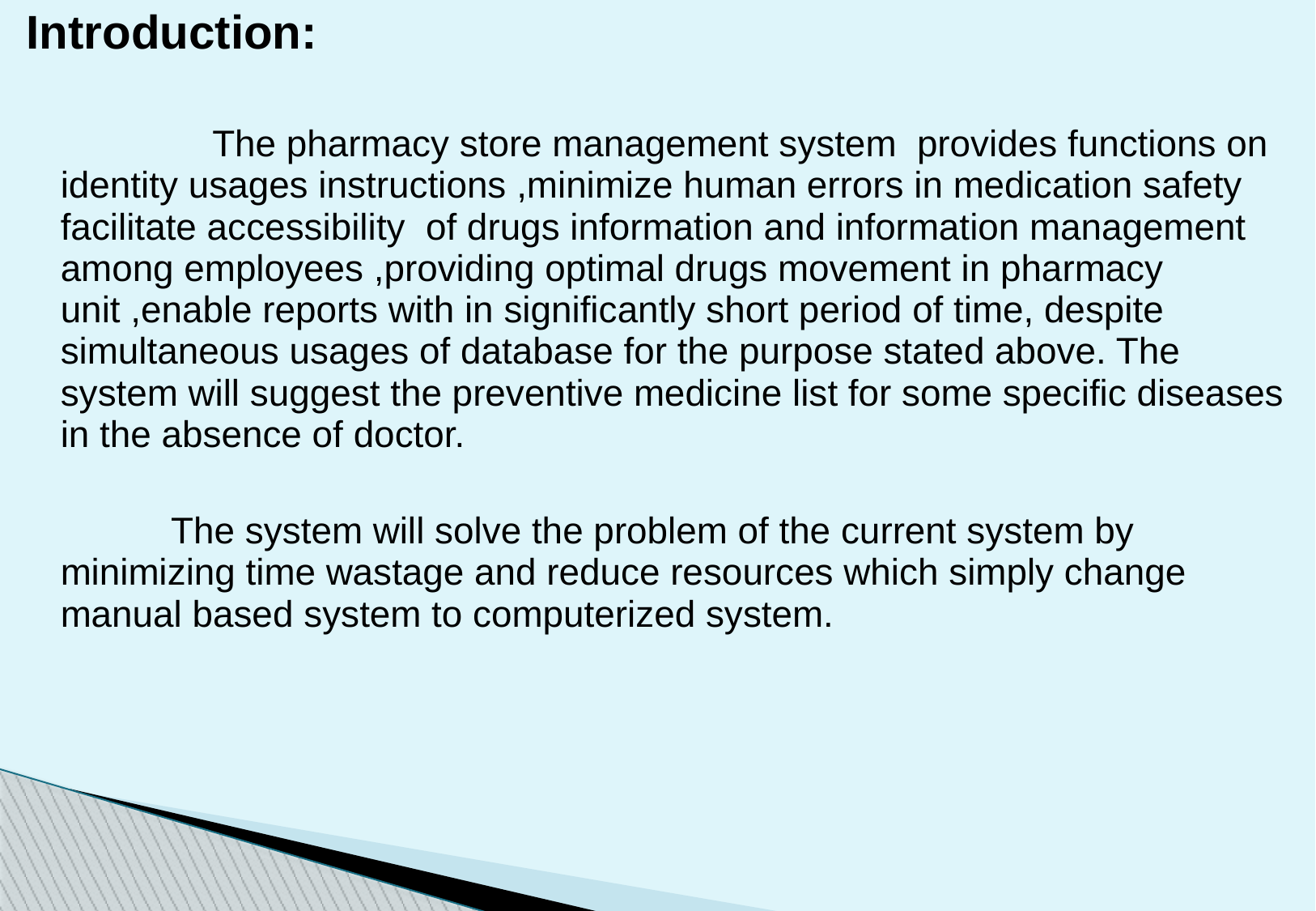

Introduction:

                  The pharmacy store management system  provides functions on identity usages instructions ,minimize human errors in medication safety  facilitate accessibility  of drugs information and information management among employees ,providing optimal drugs movement in pharmacy unit ,enable reports with in significantly short period of time, despite simultaneous usages of database for the purpose stated above. The system will suggest the preventive medicine list for some specific diseases in the absence of doctor.

              The system will solve the problem of the current system by minimizing time wastage and reduce resources which simply change manual based system to computerized system.